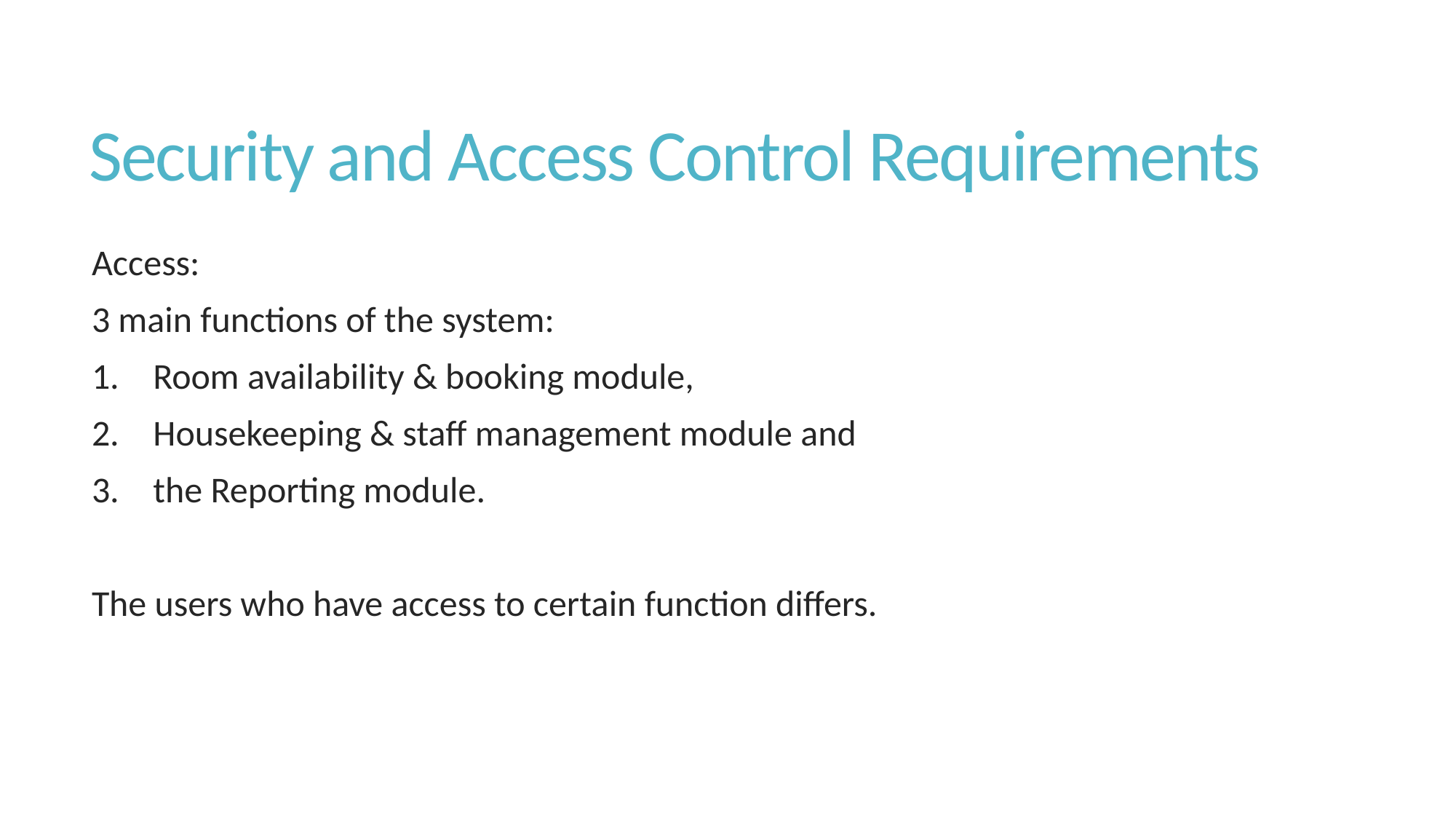

# Security and Access Control Requirements
Access:
3 main functions of the system:
Room availability & booking module,
Housekeeping & staff management module and
the Reporting module.

The users who have access to certain function differs.